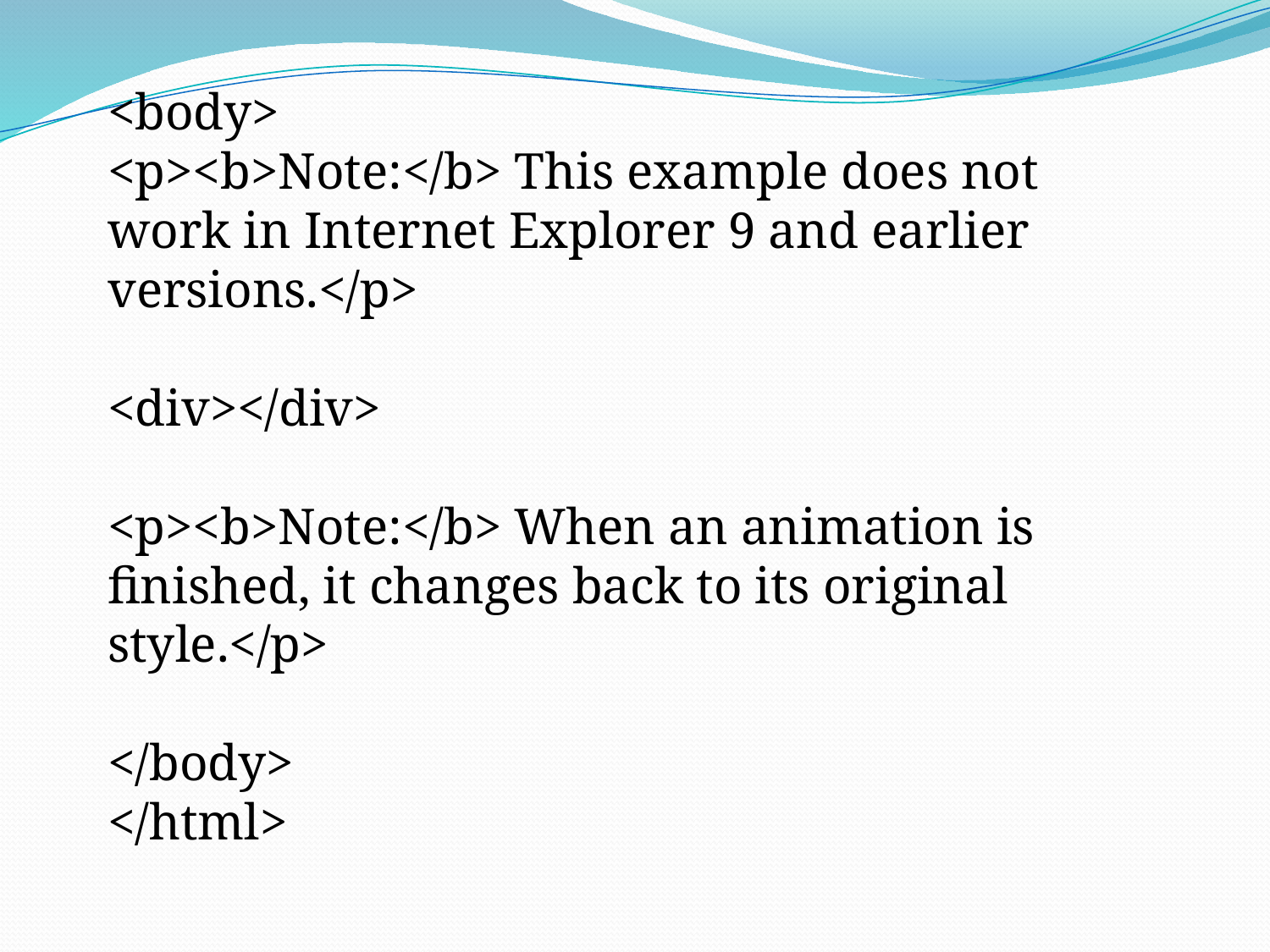

<body>
<p><b>Note:</b> This example does not work in Internet Explorer 9 and earlier versions.</p>

<div></div>

<p><b>Note:</b> When an animation is finished, it changes back to its original style.</p>

</body>
</html>